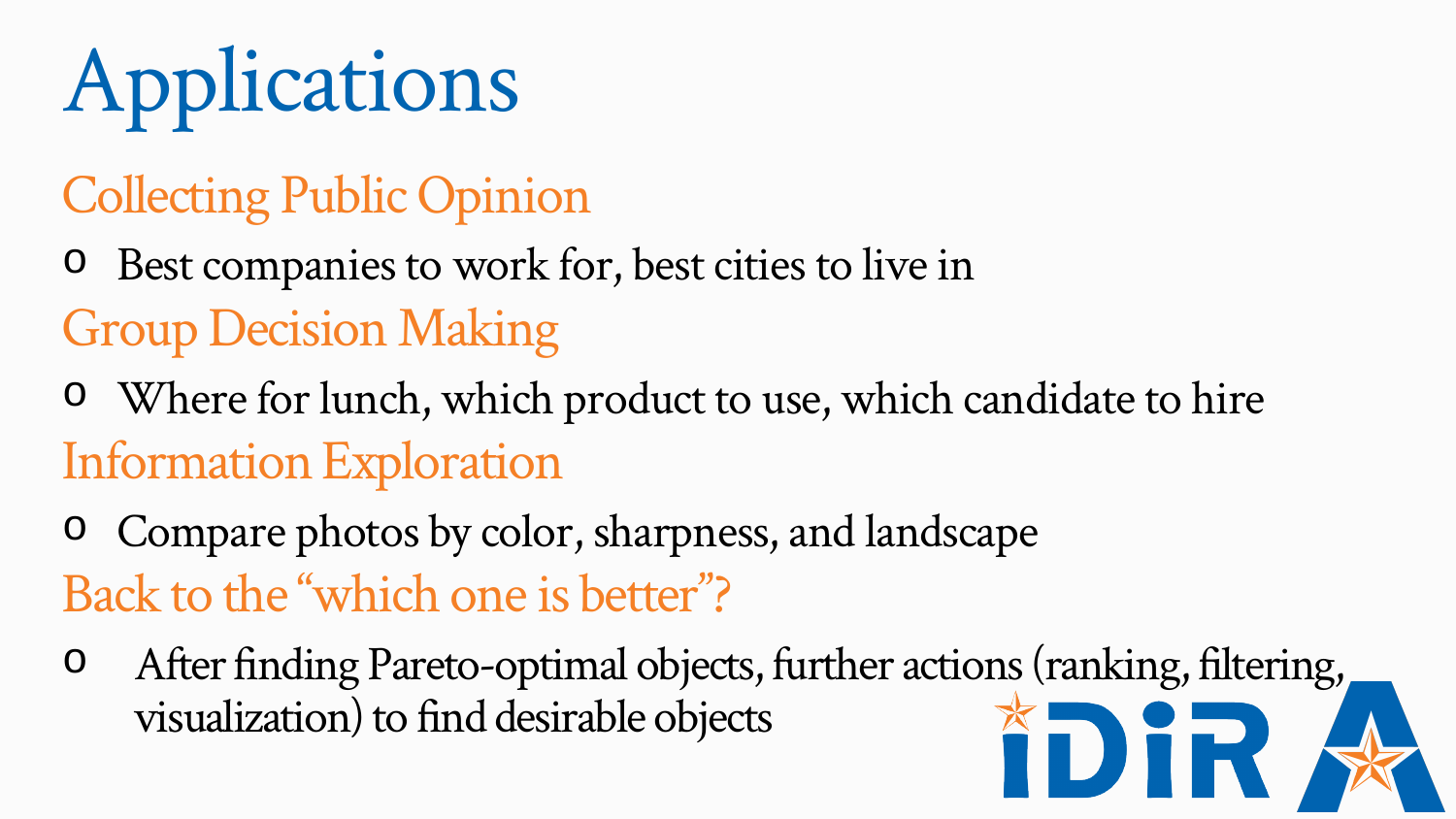

# Applications
Collecting Public Opinion
Best companies to work for, best cities to live in
Group Decision Making
Where for lunch, which product to use, which candidate to hire
Information Exploration
Compare photos by color, sharpness, and landscape
Back to the “which one is better”?
After finding Pareto-optimal objects, further actions (ranking, filtering, visualization) to find desirable objects